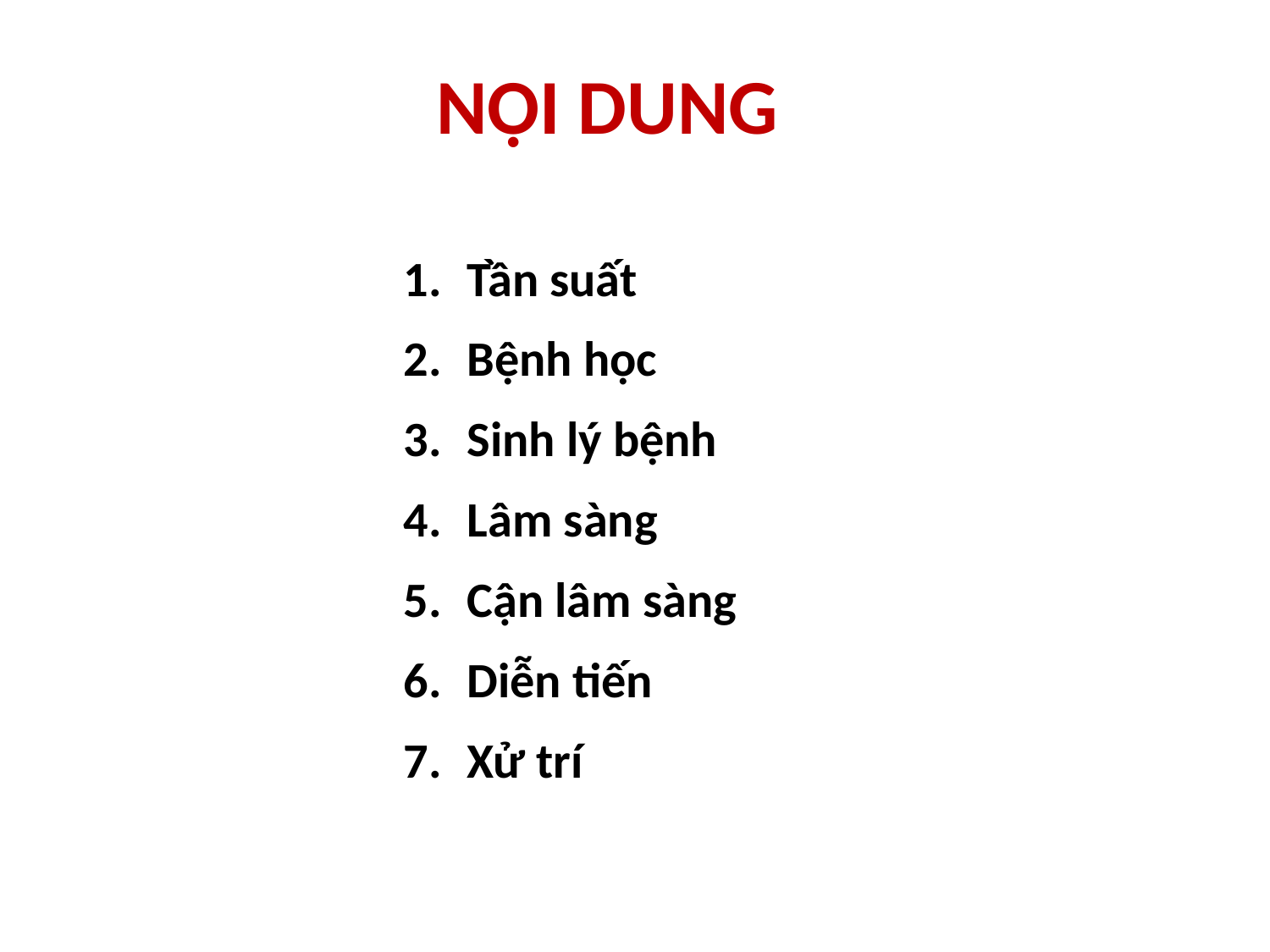

# NỘI DUNG
Tần suất
Bệnh học
Sinh lý bệnh
Lâm sàng
Cận lâm sàng
Diễn tiến
Xử trí